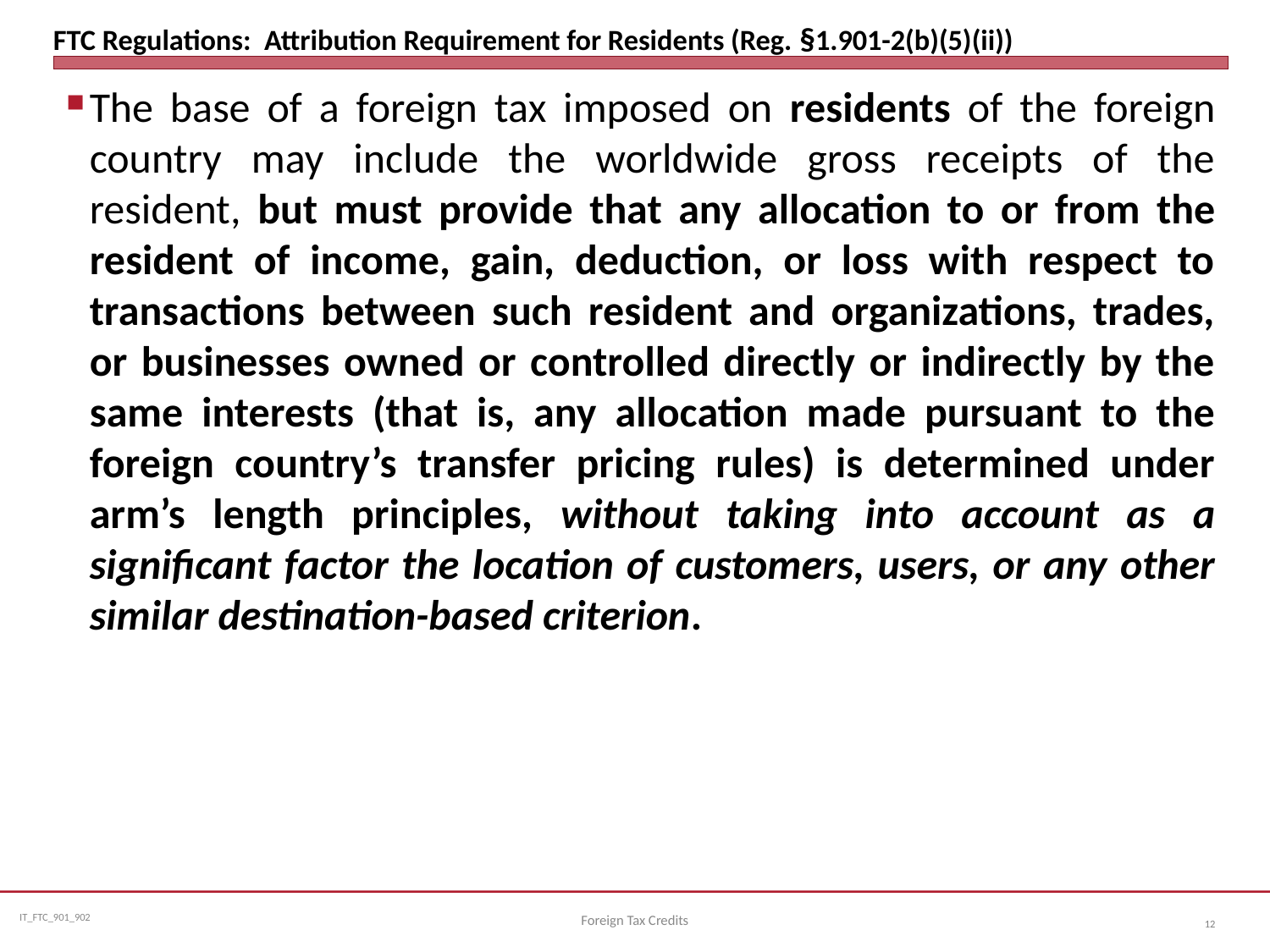

# FTC Regulations:  Attribution Requirement for Residents (Reg. §1.901-2(b)(5)(ii))
The base of a foreign tax imposed on residents of the foreign country may include the worldwide gross receipts of the resident, but must provide that any allocation to or from the resident of income, gain, deduction, or loss with respect to transactions between such resident and organizations, trades, or businesses owned or controlled directly or indirectly by the same interests (that is, any allocation made pursuant to the foreign country’s transfer pricing rules) is determined under arm’s length principles, without taking into account as a significant factor the location of customers, users, or any other similar destination-based criterion.

Foreign Tax Credits
12